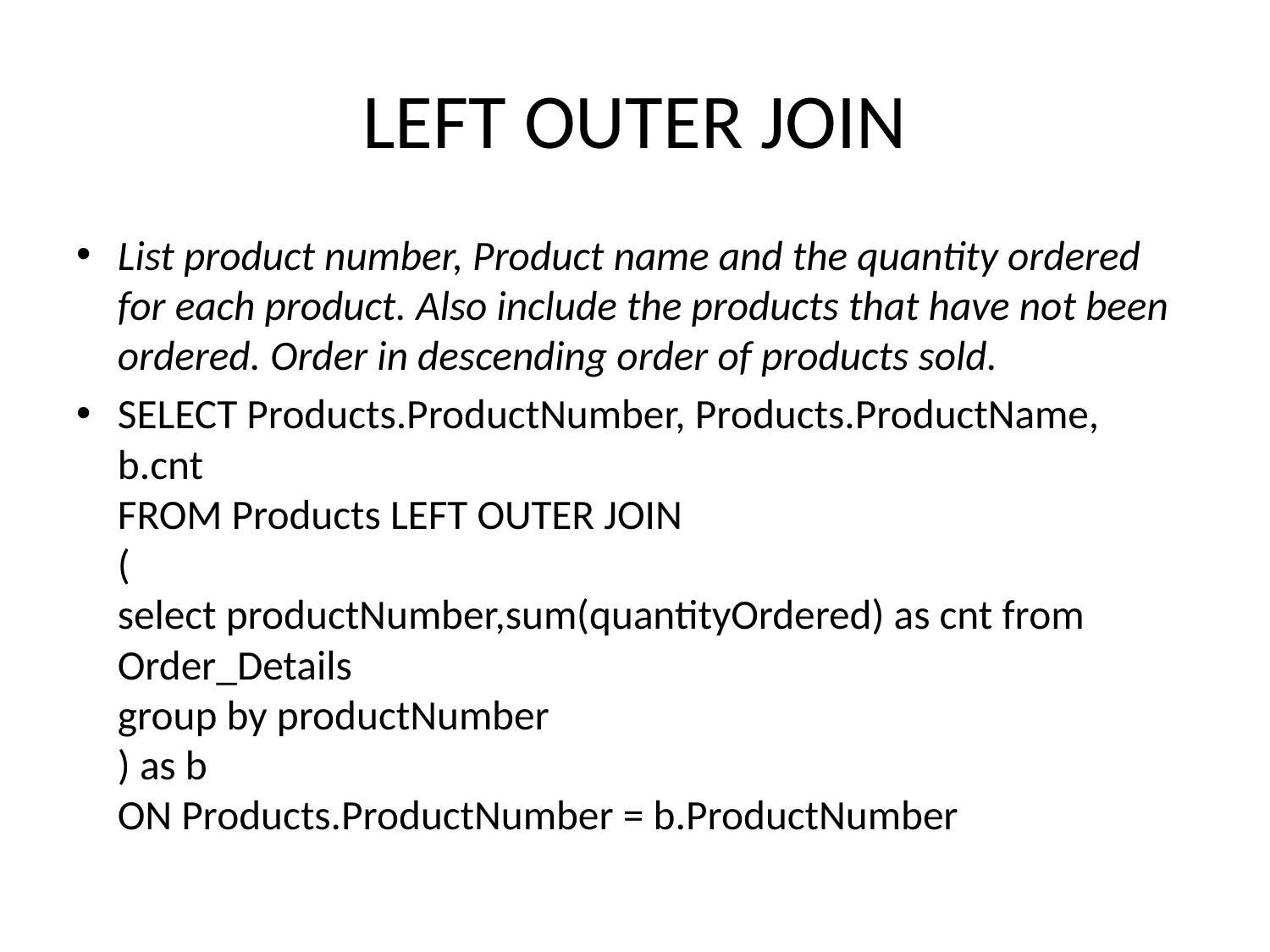

# LEFT OUTER JOIN
List product number, Product name and the quantity ordered for each product. Also include the products that have not been ordered. Order in descending order of products sold.
SELECT Products.ProductNumber, Products.ProductName, b.cnt
FROM Products LEFT OUTER JOIN
(
select productNumber,sum(quantityOrdered) as cnt from Order_Details
group by productNumber
) as b
ON Products.ProductNumber = b.ProductNumber